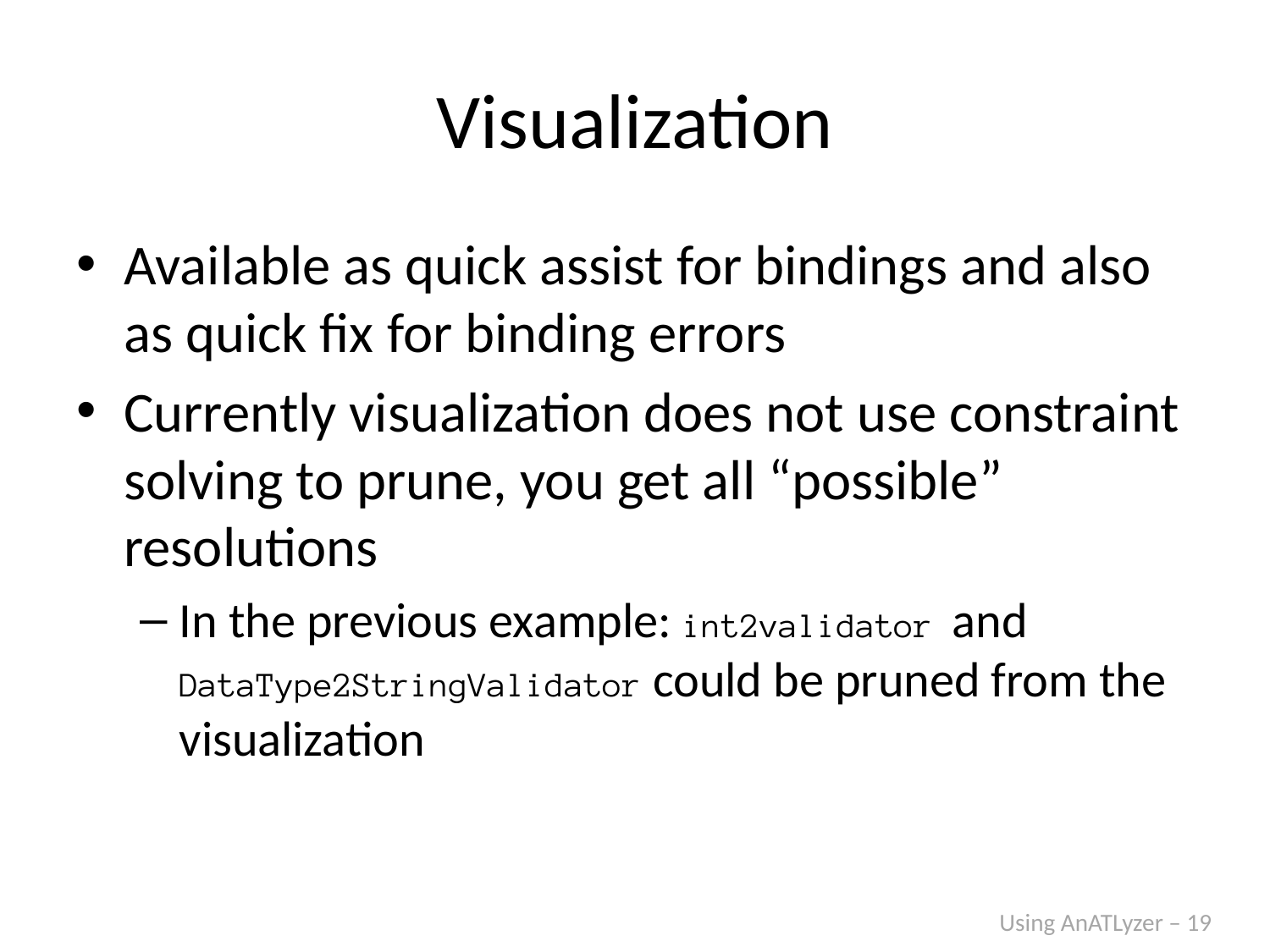

# Visualization
Available as quick assist for bindings and also as quick fix for binding errors
Currently visualization does not use constraint solving to prune, you get all “possible” resolutions
In the previous example: int2validator and DataType2StringValidator could be pruned from the visualization
Using AnATLyzer – 19